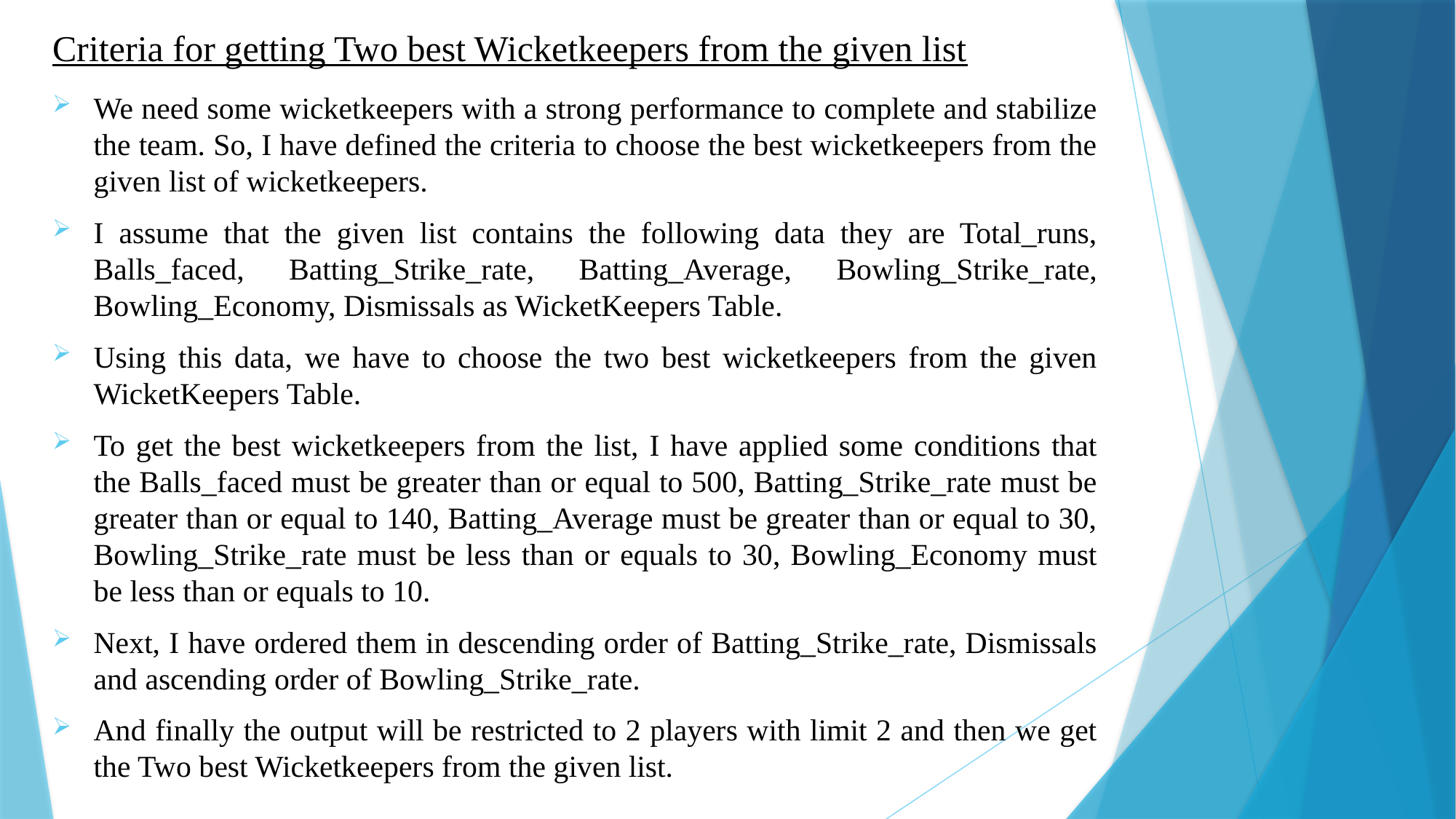

# Criteria for getting Two best Wicketkeepers from the given list
We need some wicketkeepers with a strong performance to complete and stabilize the team. So, I have defined the criteria to choose the best wicketkeepers from the given list of wicketkeepers.
I assume that the given list contains the following data they are Total_runs, Balls_faced, Batting_Strike_rate, Batting_Average, Bowling_Strike_rate, Bowling_Economy, Dismissals as WicketKeepers Table.
Using this data, we have to choose the two best wicketkeepers from the given WicketKeepers Table.
To get the best wicketkeepers from the list, I have applied some conditions that the Balls_faced must be greater than or equal to 500, Batting_Strike_rate must be greater than or equal to 140, Batting_Average must be greater than or equal to 30, Bowling_Strike_rate must be less than or equals to 30, Bowling_Economy must be less than or equals to 10.
Next, I have ordered them in descending order of Batting_Strike_rate, Dismissals and ascending order of Bowling_Strike_rate.
And finally the output will be restricted to 2 players with limit 2 and then we get the Two best Wicketkeepers from the given list.